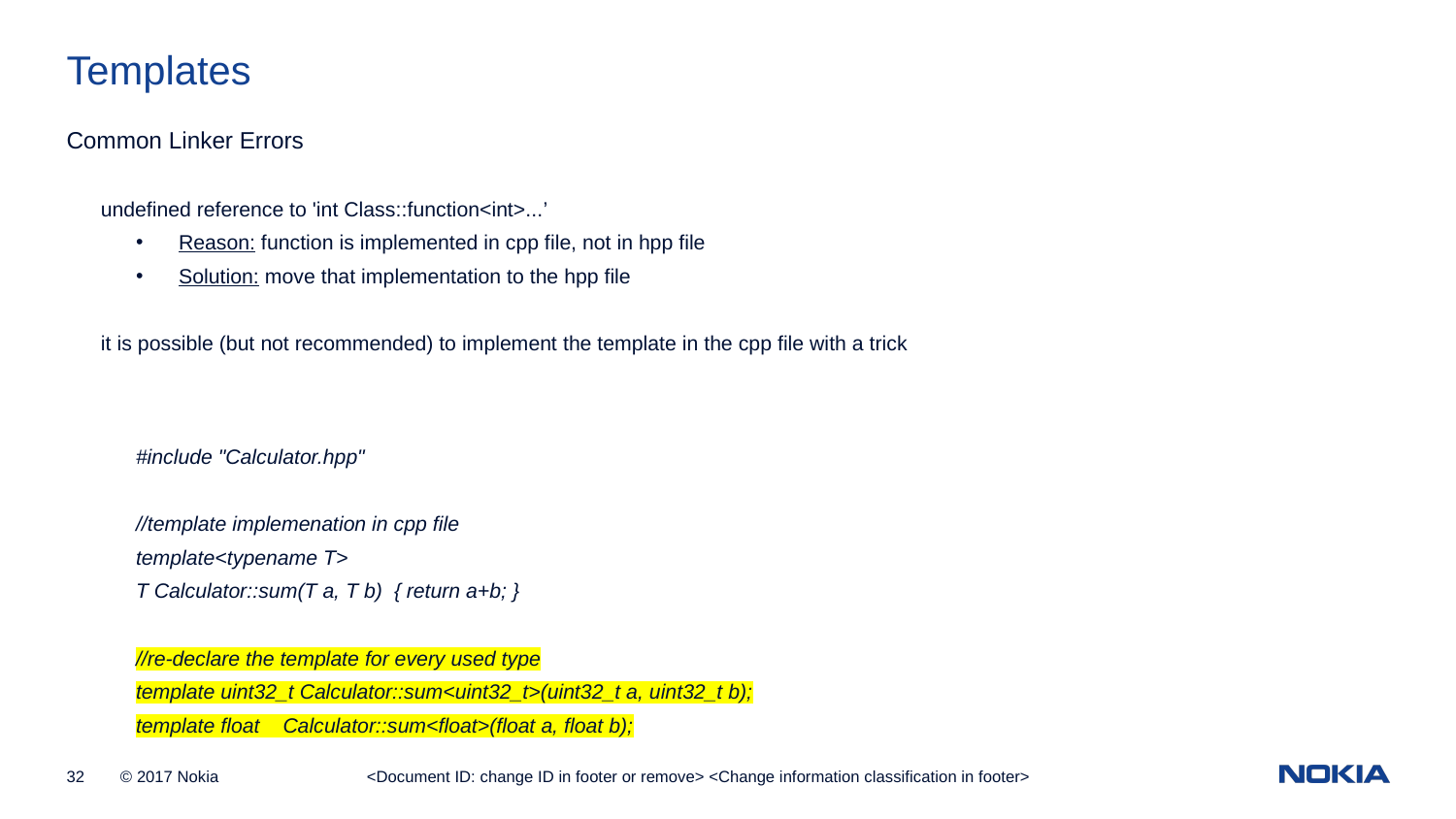

Templates
Common Linker Errors

undefined reference to 'int Class::function<int>...’
Reason: function is implemented in cpp file, not in hpp file
Solution: move that implementation to the hpp file

it is possible (but not recommended) to implement the template in the cpp file with a trick

#include "Calculator.hpp"

//template implemenation in cpp file
template<typename T>
T Calculator::sum(T a, T b)  { return a+b; }

//re-declare the template for every used type
template uint32_t Calculator::sum<uint32_t>(uint32_t a, uint32_t b);
template float    Calculator::sum<float>(float a, float b);

<Document ID: change ID in footer or remove> <Change information classification in footer>